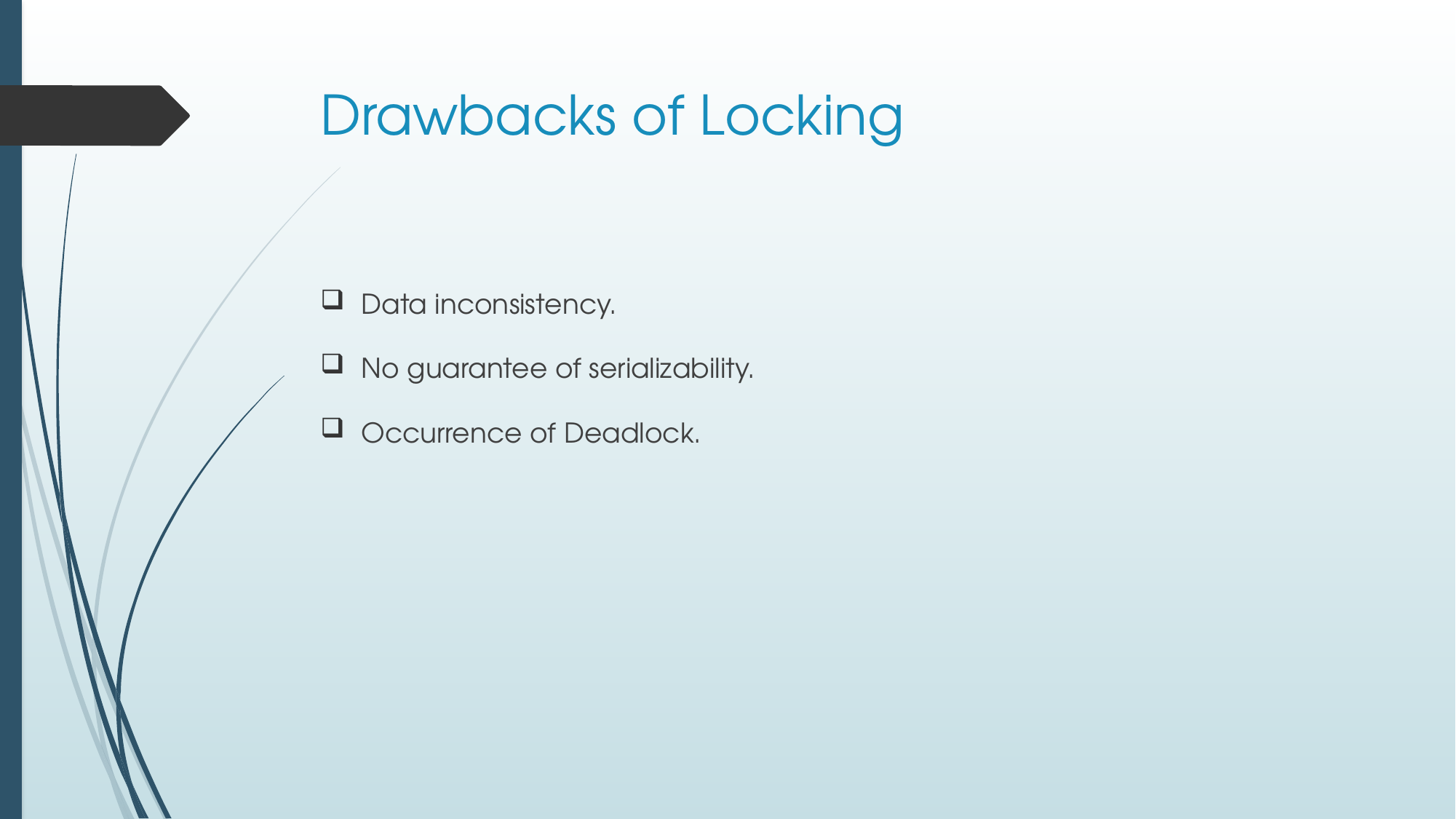

# Drawbacks of Locking
Data inconsistency.
No guarantee of serializability.
Occurrence of Deadlock.